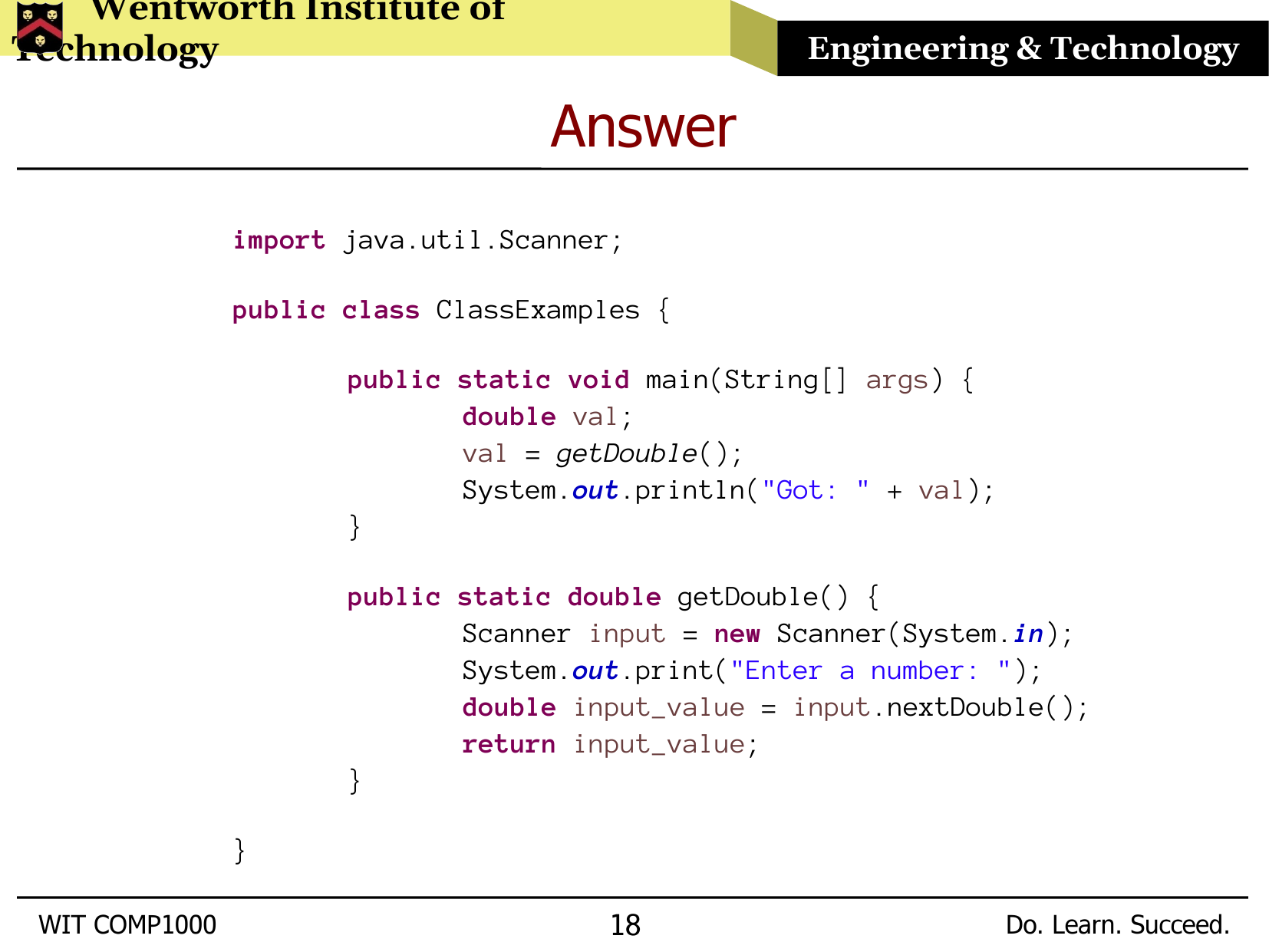

# Answer
import java.util.Scanner;

public class ClassExamples {

	public static void main(String[] args) {
		double val;
		val = getDouble();
		System.out.println("Got: " + val);
	}

	public static double getDouble() {
		Scanner input = new Scanner(System.in);
		System.out.print("Enter a number: ");
		double input_value = input.nextDouble();
		return input_value;
	}

}